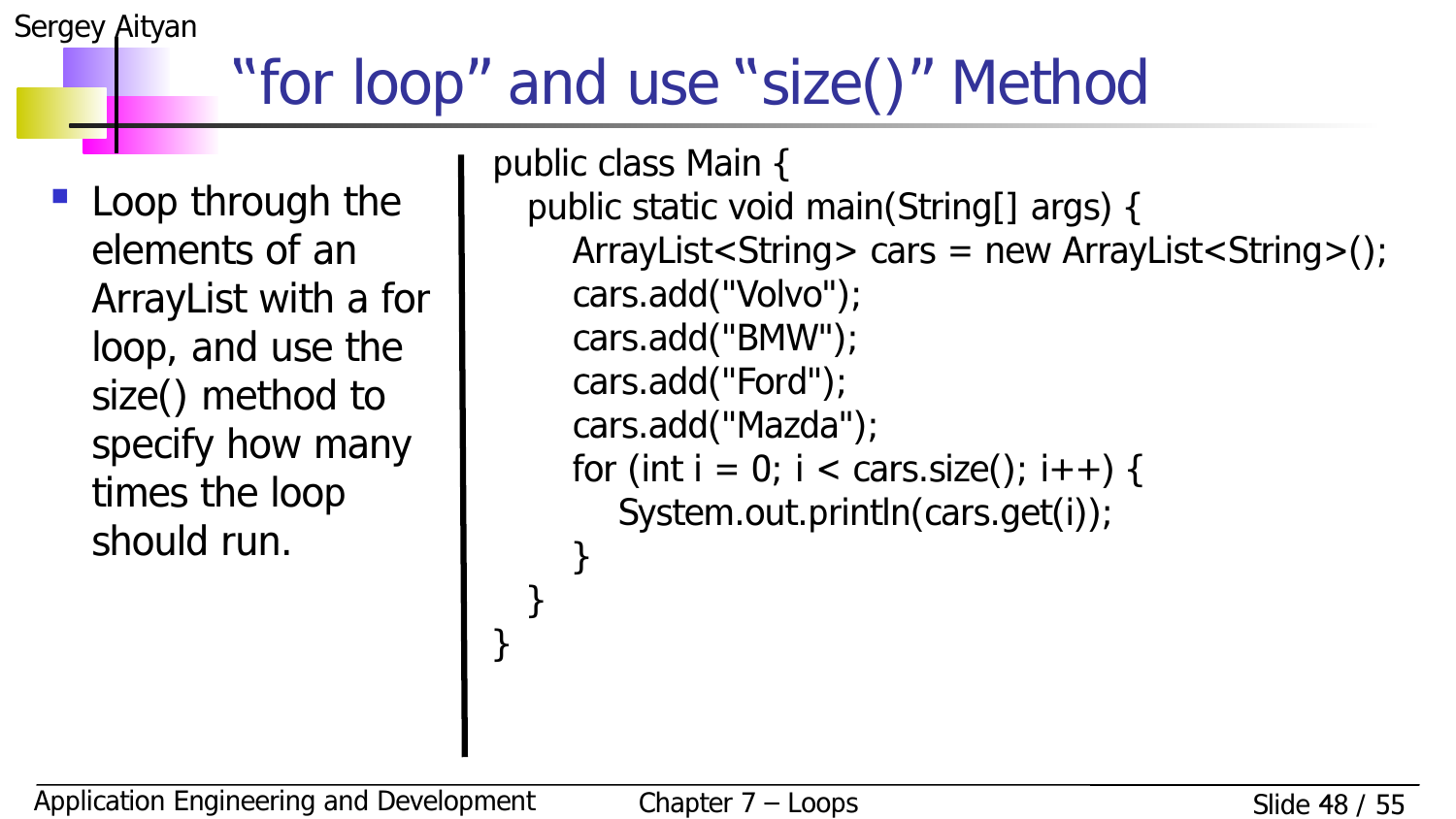

# “for loop” and use “size()” Method
public class Main {
   public static void main(String[] args) {
       ArrayList<String> cars = new ArrayList<String>();
       cars.add("Volvo");
       cars.add("BMW");
       cars.add("Ford");
       cars.add("Mazda");
       for (int i = 0; i < cars.size(); i++) {
           System.out.println(cars.get(i));
       }
   }
}

Loop through the elements of an ArrayList with a for loop, and use the size() method to specify how many times the loop should run.